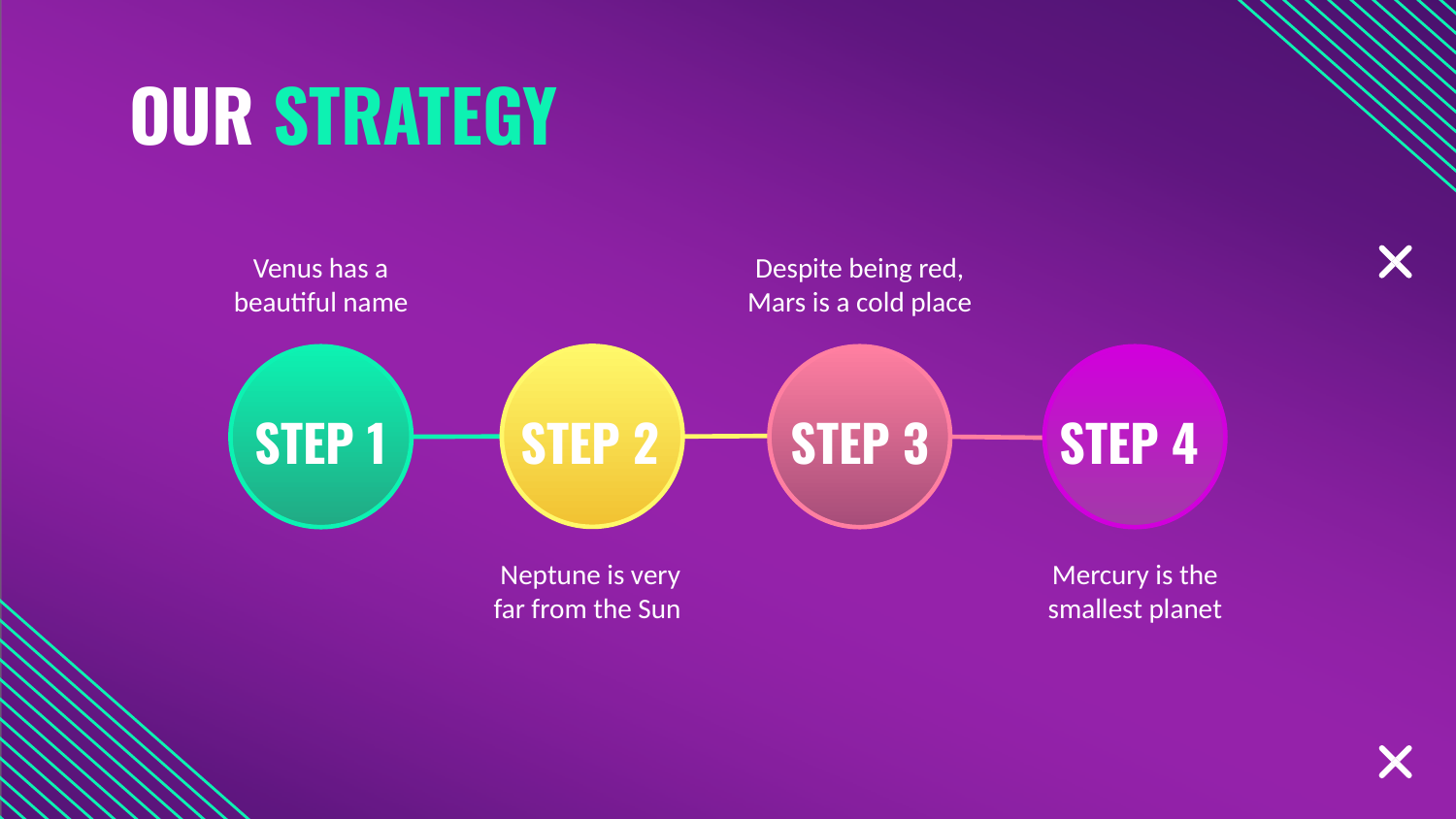

# OUR STRATEGY
Venus has a beautiful name
Despite being red, Mars is a cold place

STEP 1
STEP 2
STEP 3
STEP 4
Neptune is very far from the Sun

Mercury is the smallest planet